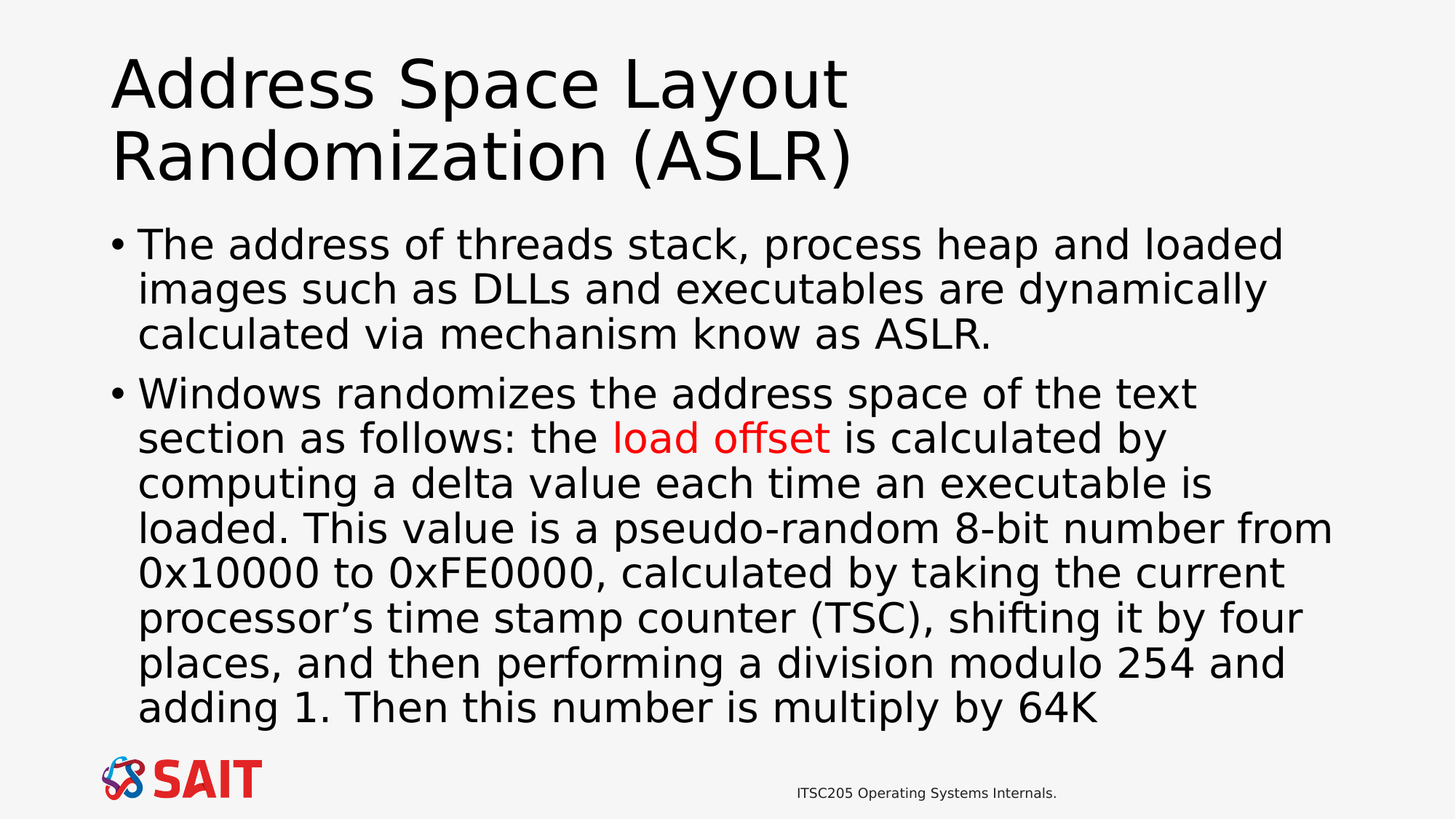

# Address Space Layout Randomization (ASLR)
The address of threads stack, process heap and loaded images such as DLLs and executables are dynamically calculated via mechanism know as ASLR.
Windows randomizes the address space of the text section as follows: the load offset is calculated by computing a delta value each time an executable is loaded. This value is a pseudo-random 8-bit number from 0x10000 to 0xFE0000, calculated by taking the current processor’s time stamp counter (TSC), shifting it by four places, and then performing a division modulo 254 and adding 1. Then this number is multiply by 64K
ITSC205 Operating Systems Internals.